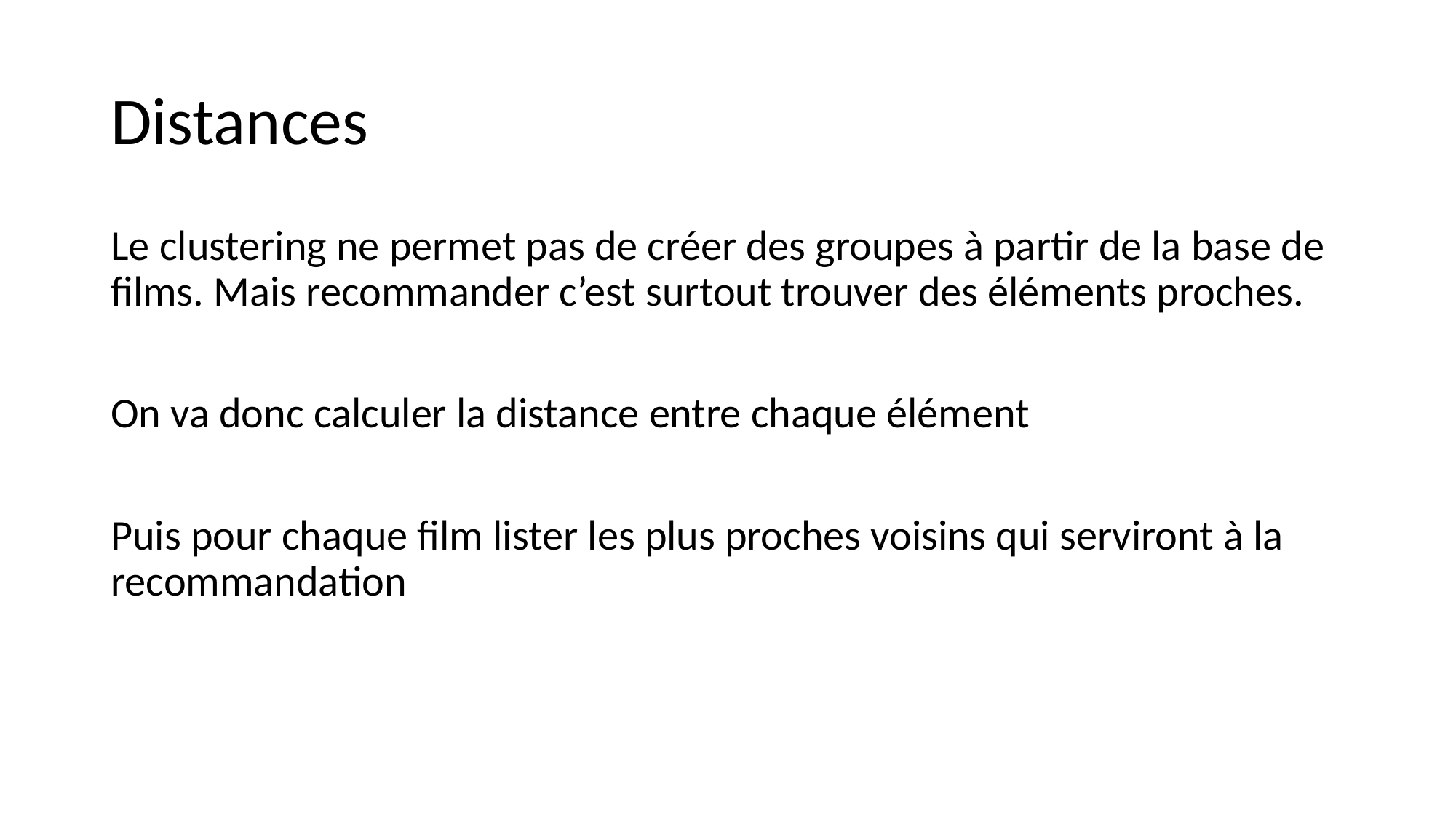

# Distances
Le clustering ne permet pas de créer des groupes à partir de la base de films. Mais recommander c’est surtout trouver des éléments proches.

On va donc calculer la distance entre chaque élément

Puis pour chaque film lister les plus proches voisins qui serviront à la recommandation